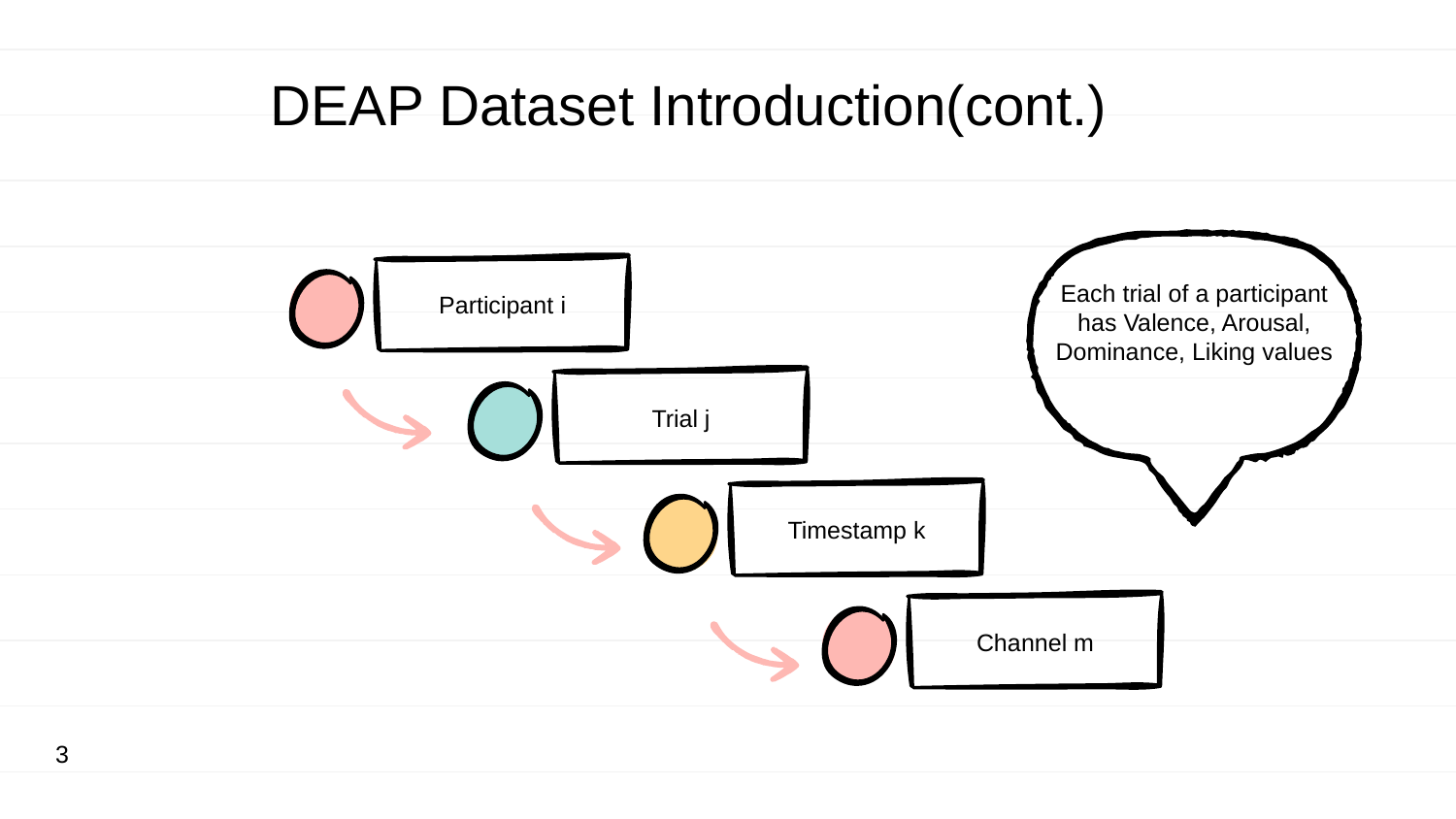

# DEAP Dataset Introduction(cont.)

Each trial of a participant has Valence, Arousal, Dominance, Liking values

Participant i

Trial j

Timestamp k

Channel m

3